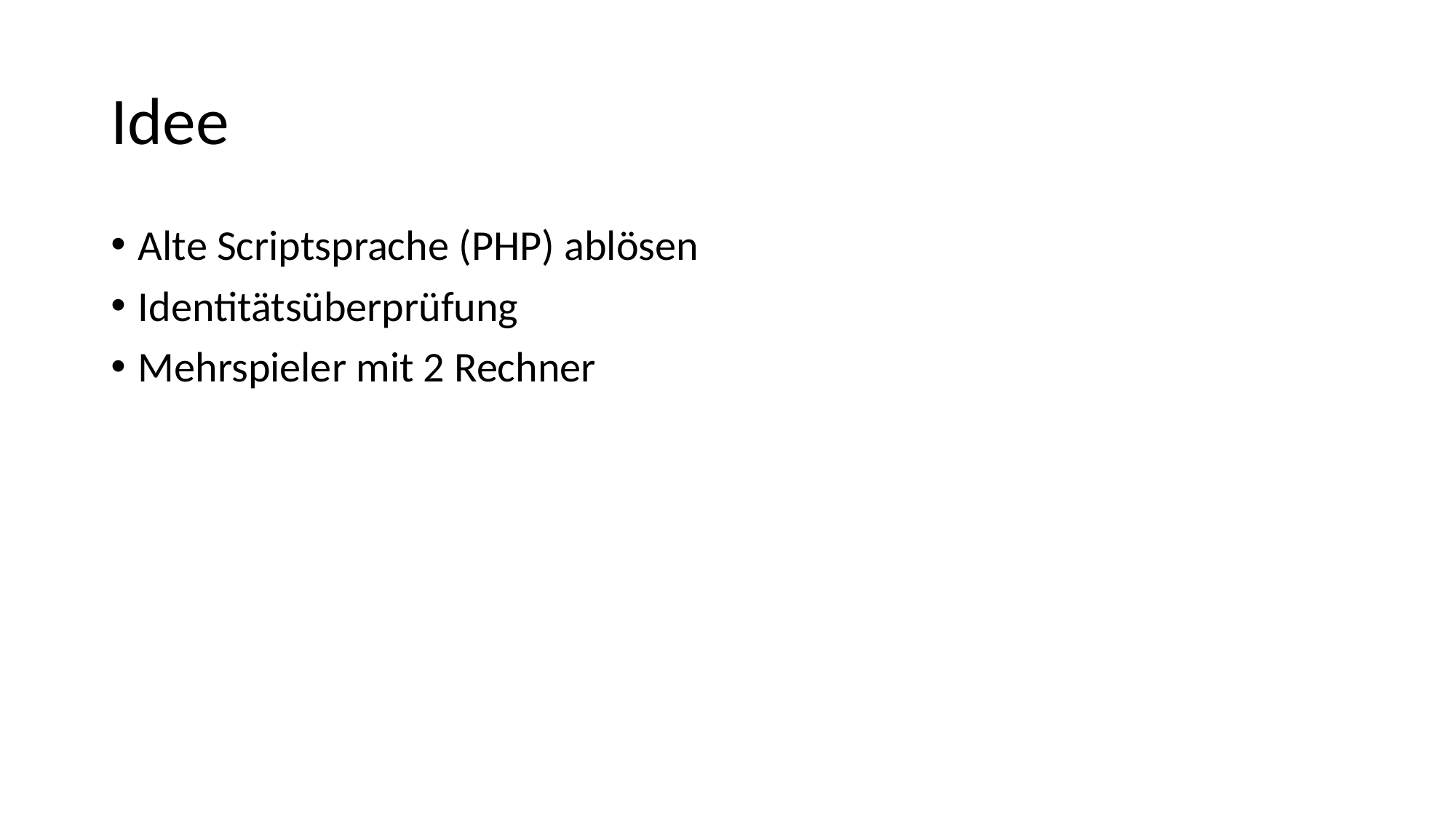

# Idee
Alte Scriptsprache (PHP) ablösen
Identitätsüberprüfung
Mehrspieler mit 2 Rechner